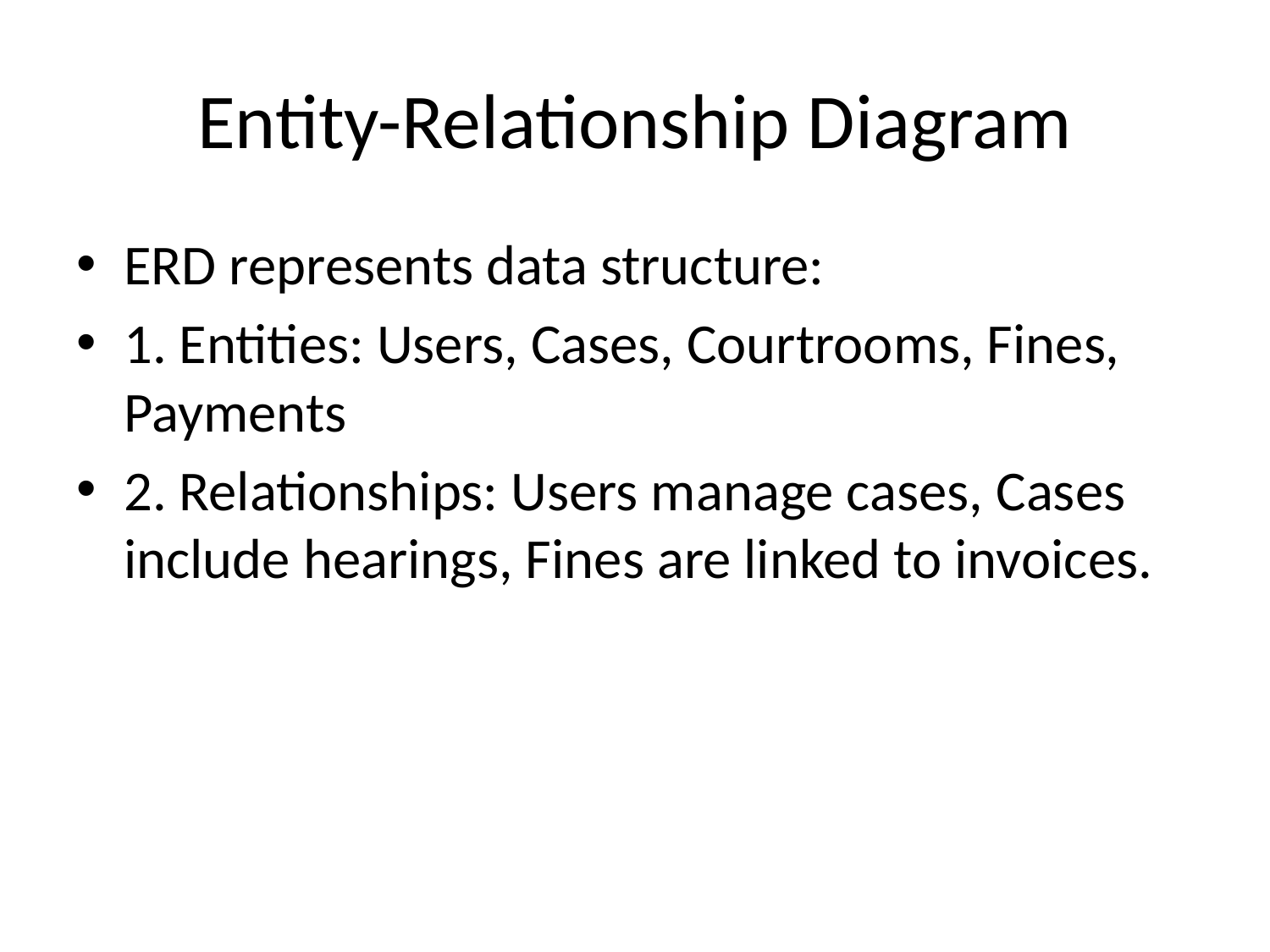

# Entity-Relationship Diagram
ERD represents data structure:
1. Entities: Users, Cases, Courtrooms, Fines, Payments
2. Relationships: Users manage cases, Cases include hearings, Fines are linked to invoices.